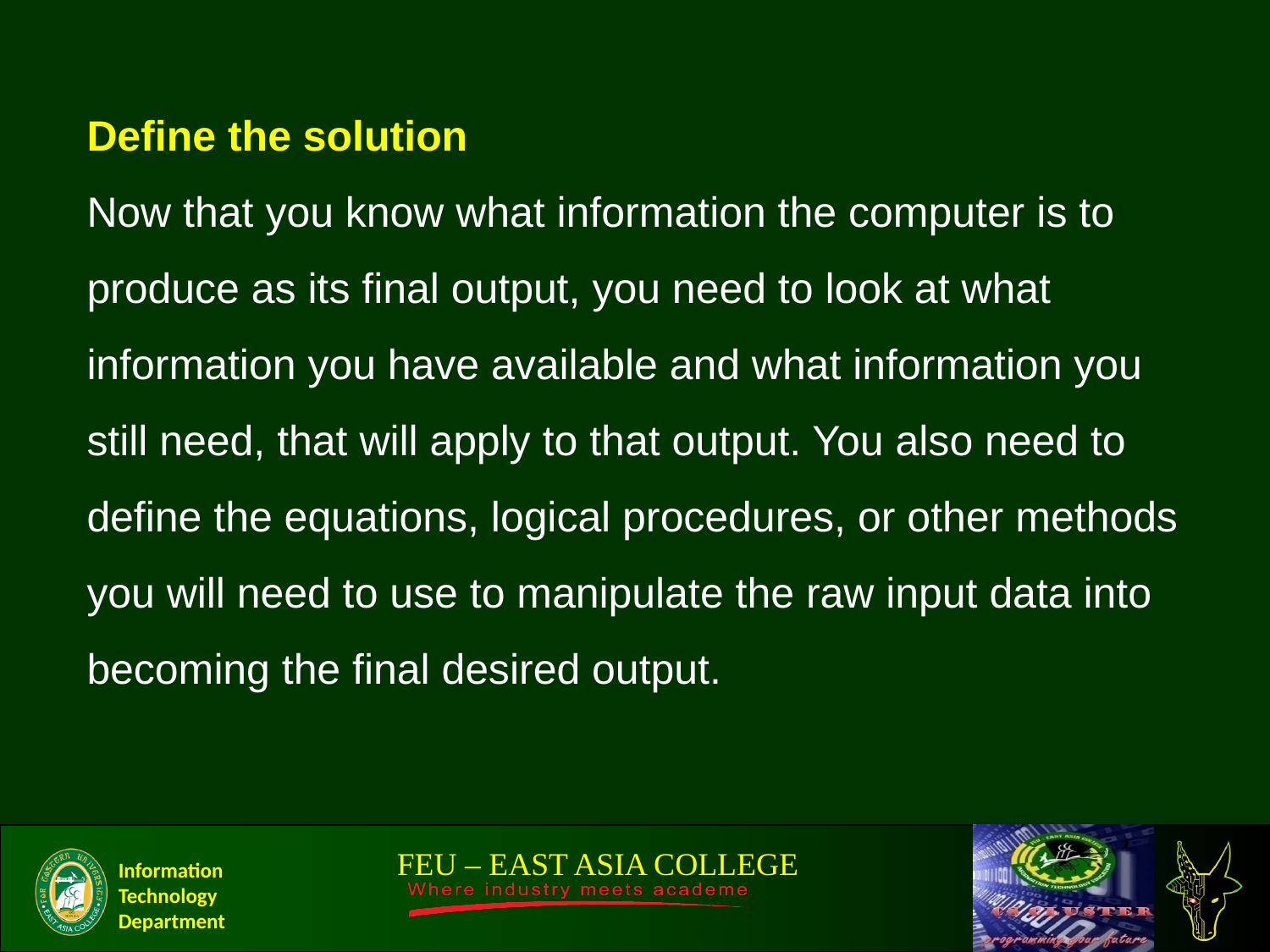

Define the solution
Now that you know what information the computer is to produce as its final output, you need to look at what information you have available and what information you still need, that will apply to that output. You also need to define the equations, logical procedures, or other methods you will need to use to manipulate the raw input data into becoming the final desired output.